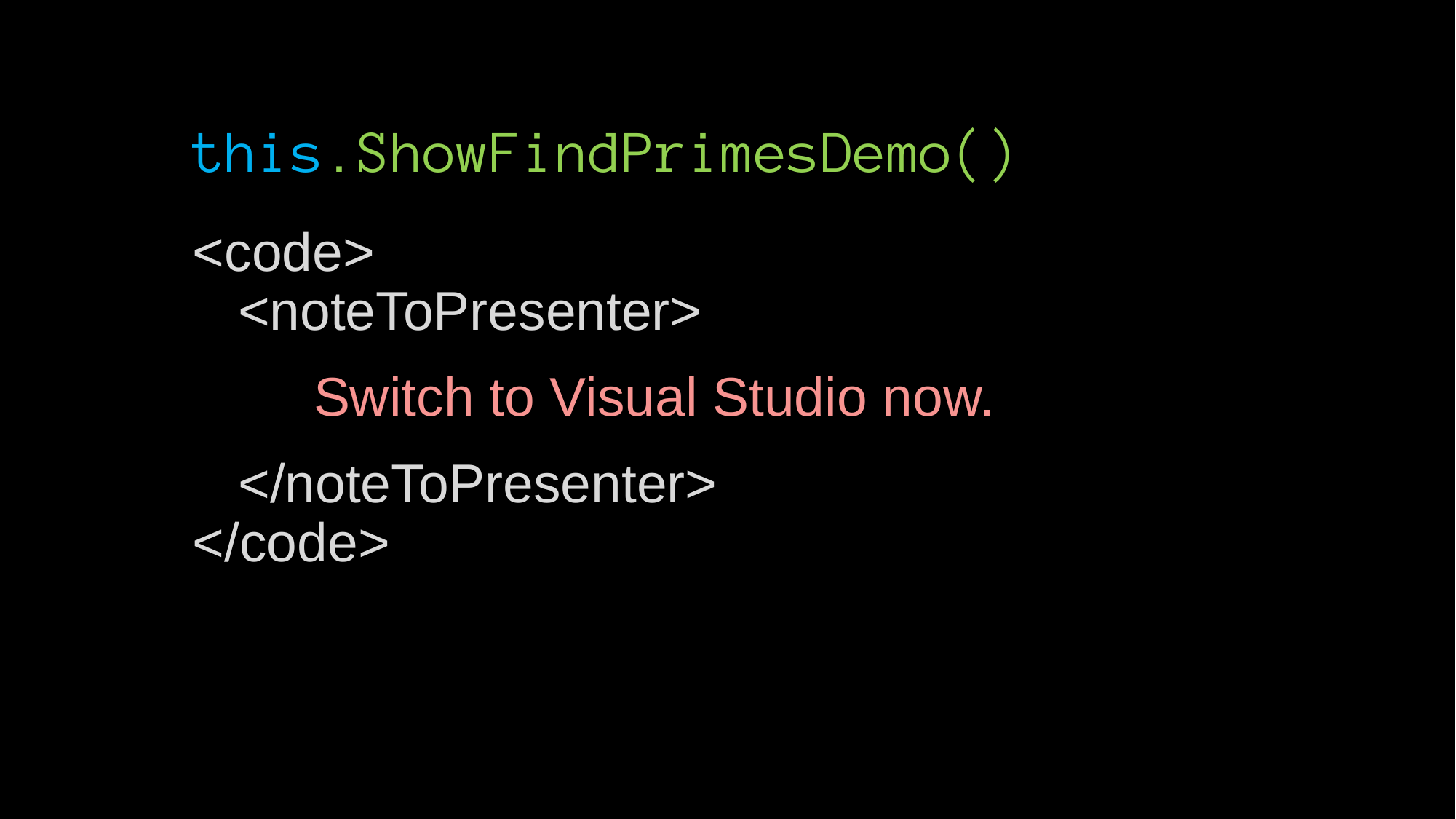

# this.ShowFindPrimesDemo()
<code>
   <noteToPresenter>
        Switch to Visual Studio now.
   </noteToPresenter>
</code>